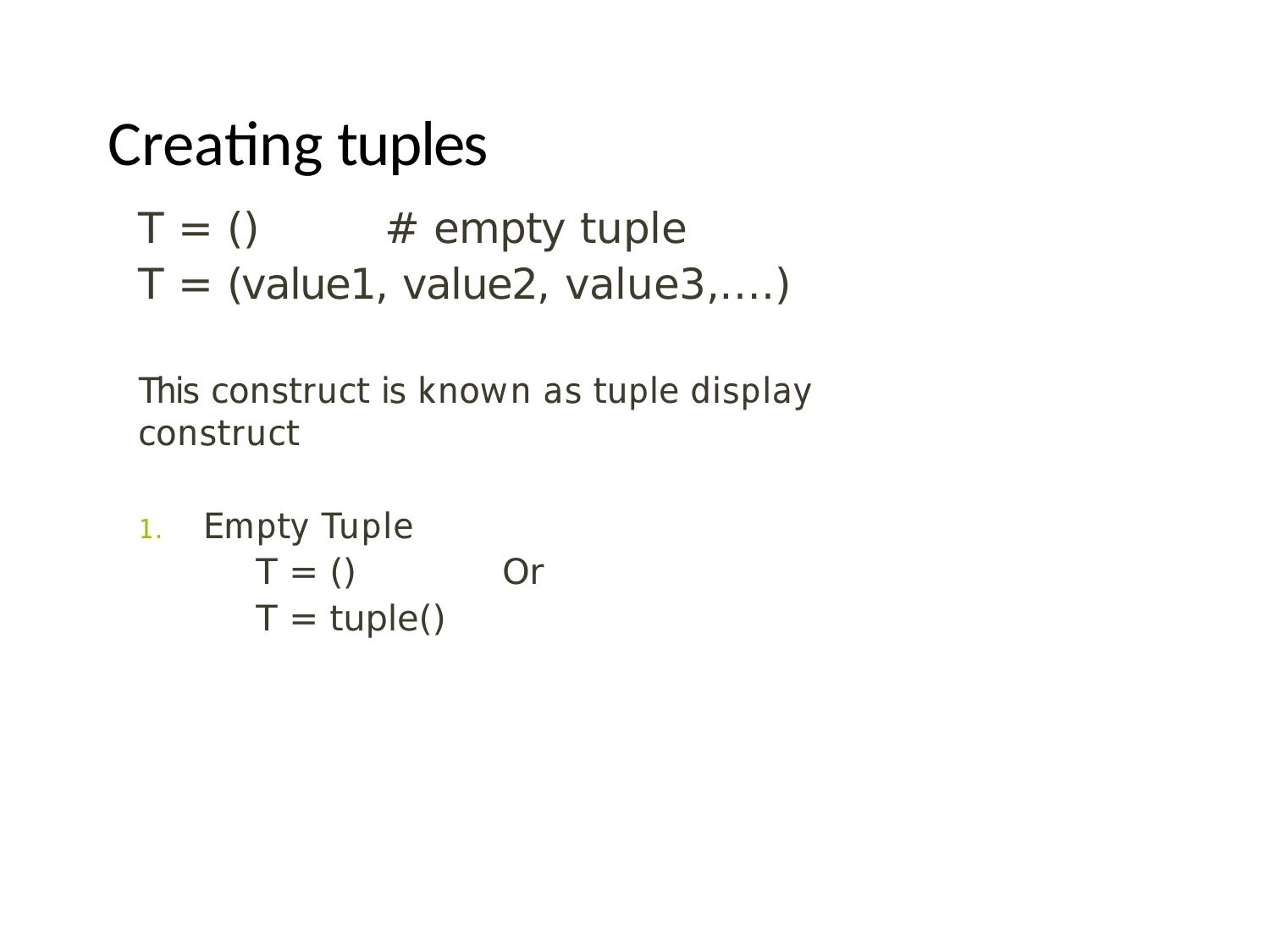

# Creating tuples
T = ()	# empty tuple
T = (value1, value2, value3,….)

This construct is known as tuple display construct

1.	Empty Tuple
T = ()	Or
T = tuple()